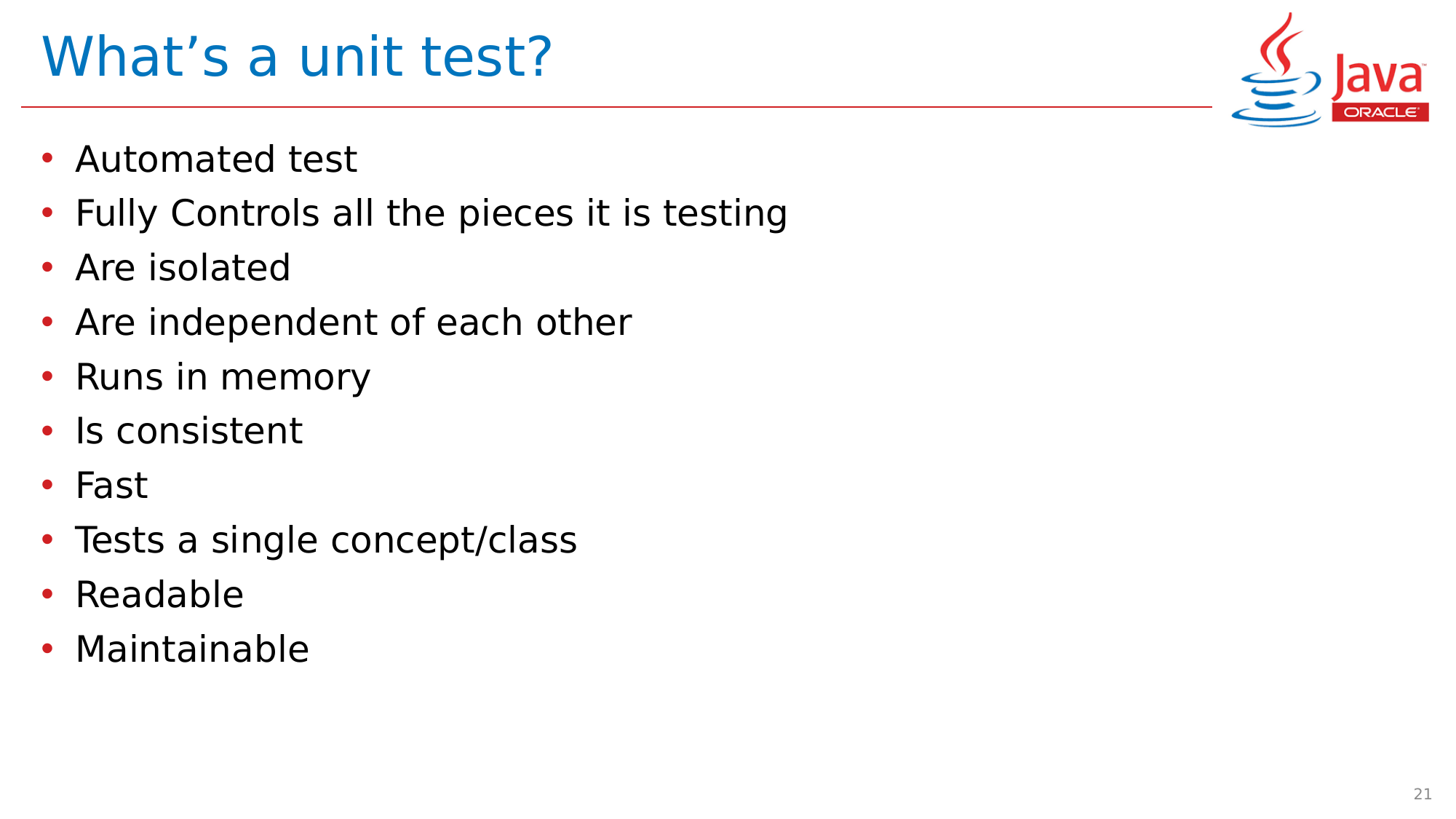

# What’s a unit test?
Automated test
Fully Controls all the pieces it is testing
Are isolated
Are independent of each other
Runs in memory
Is consistent
Fast
Tests a single concept/class
Readable
Maintainable
21